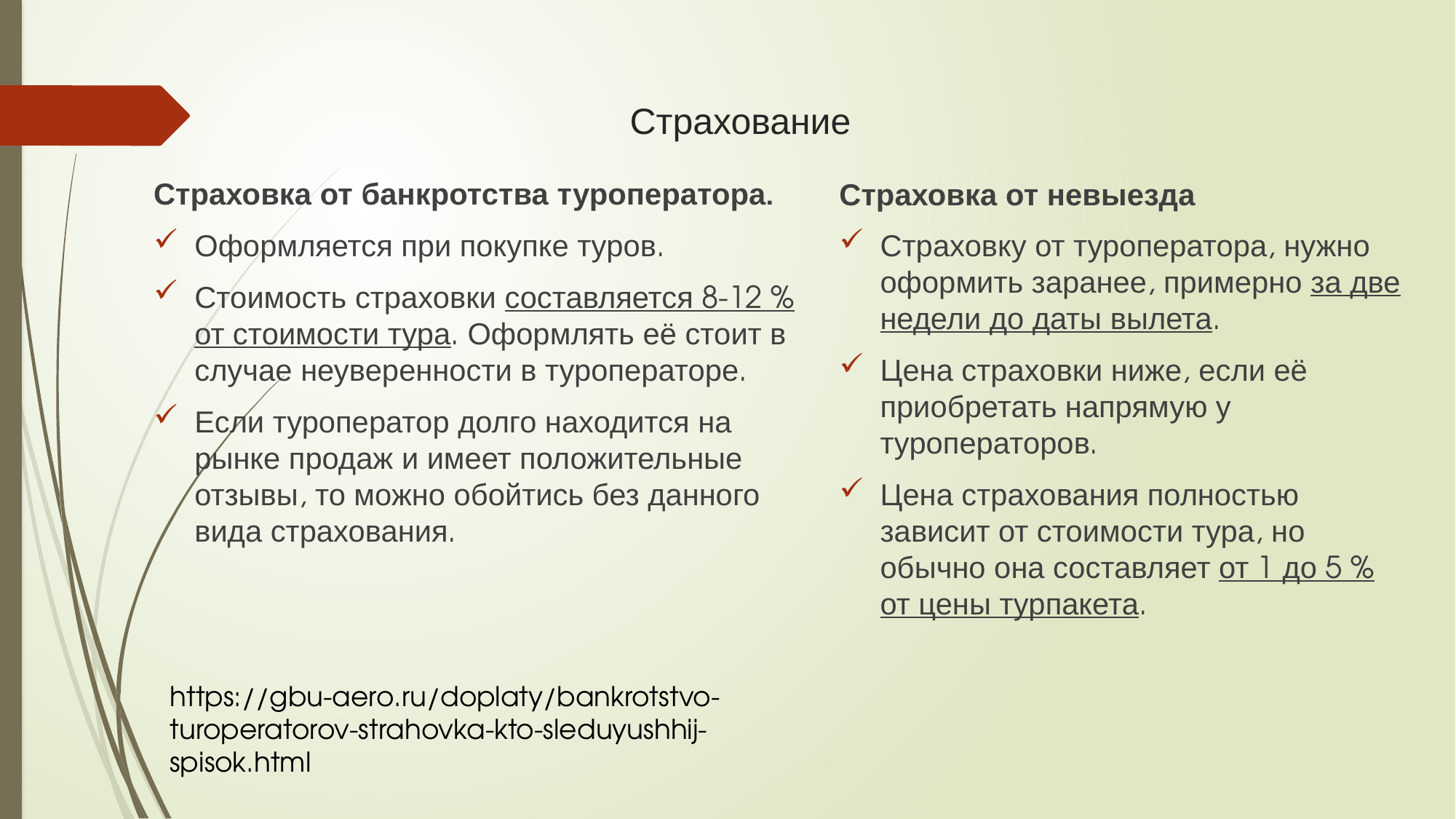

# Страхование
Страховка от банкротства туроператора.
Оформляется при покупке туров.
Стоимость страховки составляется 8-12 % от стоимости тура. Оформлять её стоит в случае неуверенности в туроператоре.
Если туроператор долго находится на рынке продаж и имеет положительные отзывы, то можно обойтись без данного вида страхования.
Страховка от невыезда
Страховку от туроператора, нужно оформить заранее, примерно за две недели до даты вылета.
Цена страховки ниже, если её приобретать напрямую у туроператоров.
Цена страхования полностью зависит от стоимости тура, но обычно она составляет от 1 до 5 % от цены турпакета.
https://gbu-aero.ru/doplaty/bankrotstvo-turoperatorov-strahovka-kto-sleduyushhij-spisok.html